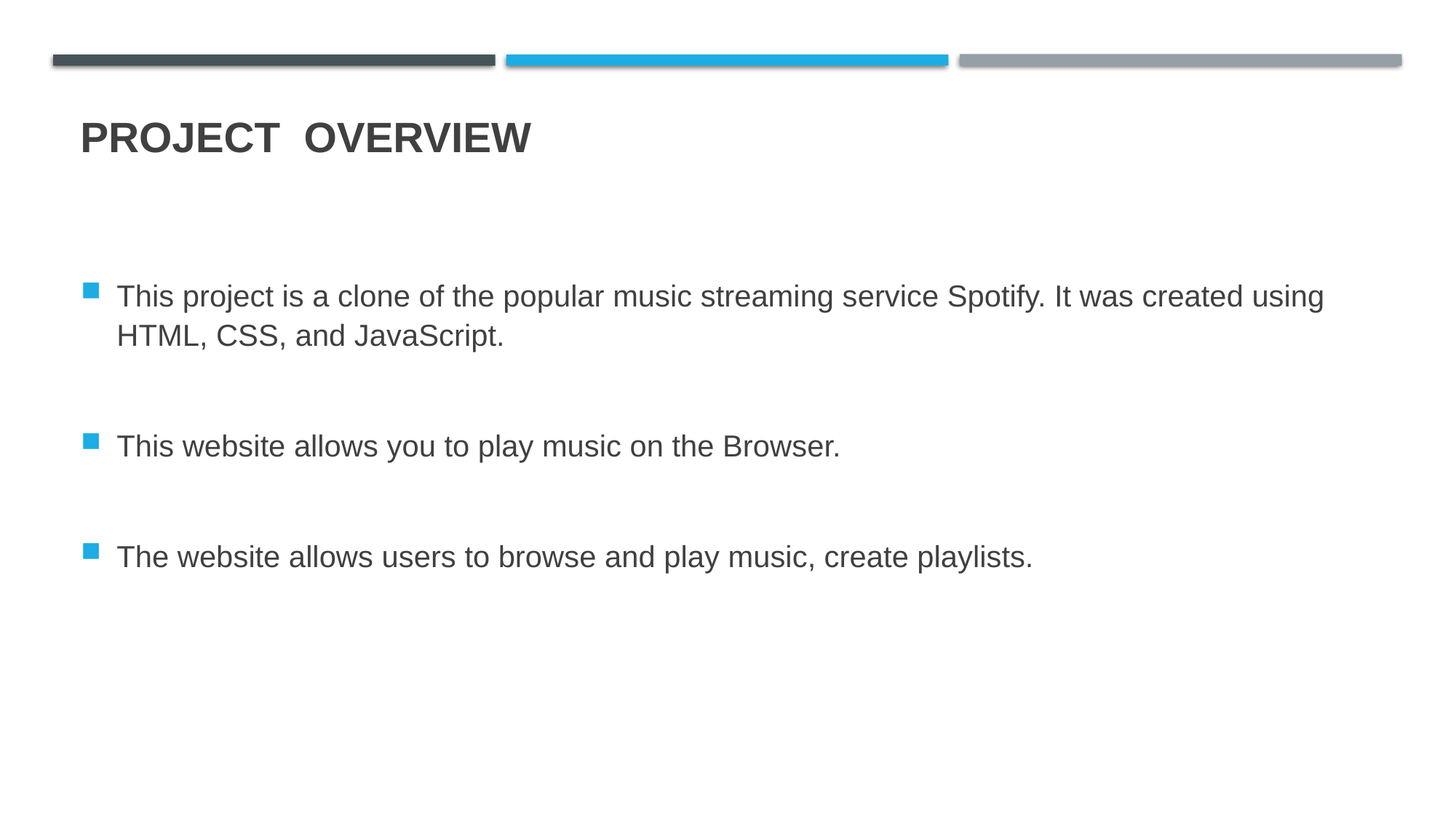

# PROJECT  OVERVIEW
This project is a clone of the popular music streaming service Spotify. It was created using HTML, CSS, and JavaScript.

This website allows you to play music on the Browser.

The website allows users to browse and play music, create playlists.